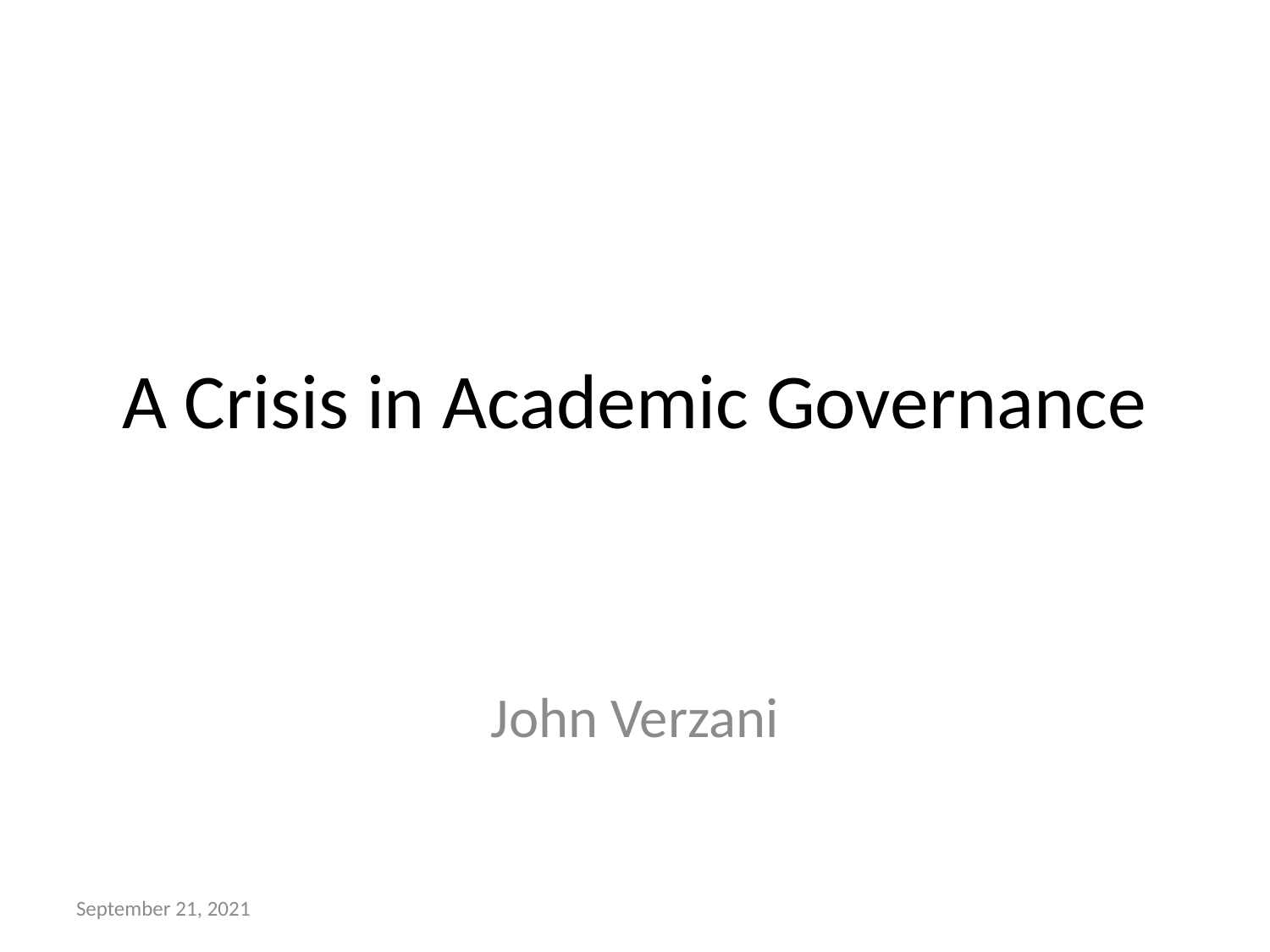

# A Crisis in Academic Governance
John Verzani
September 21, 2021